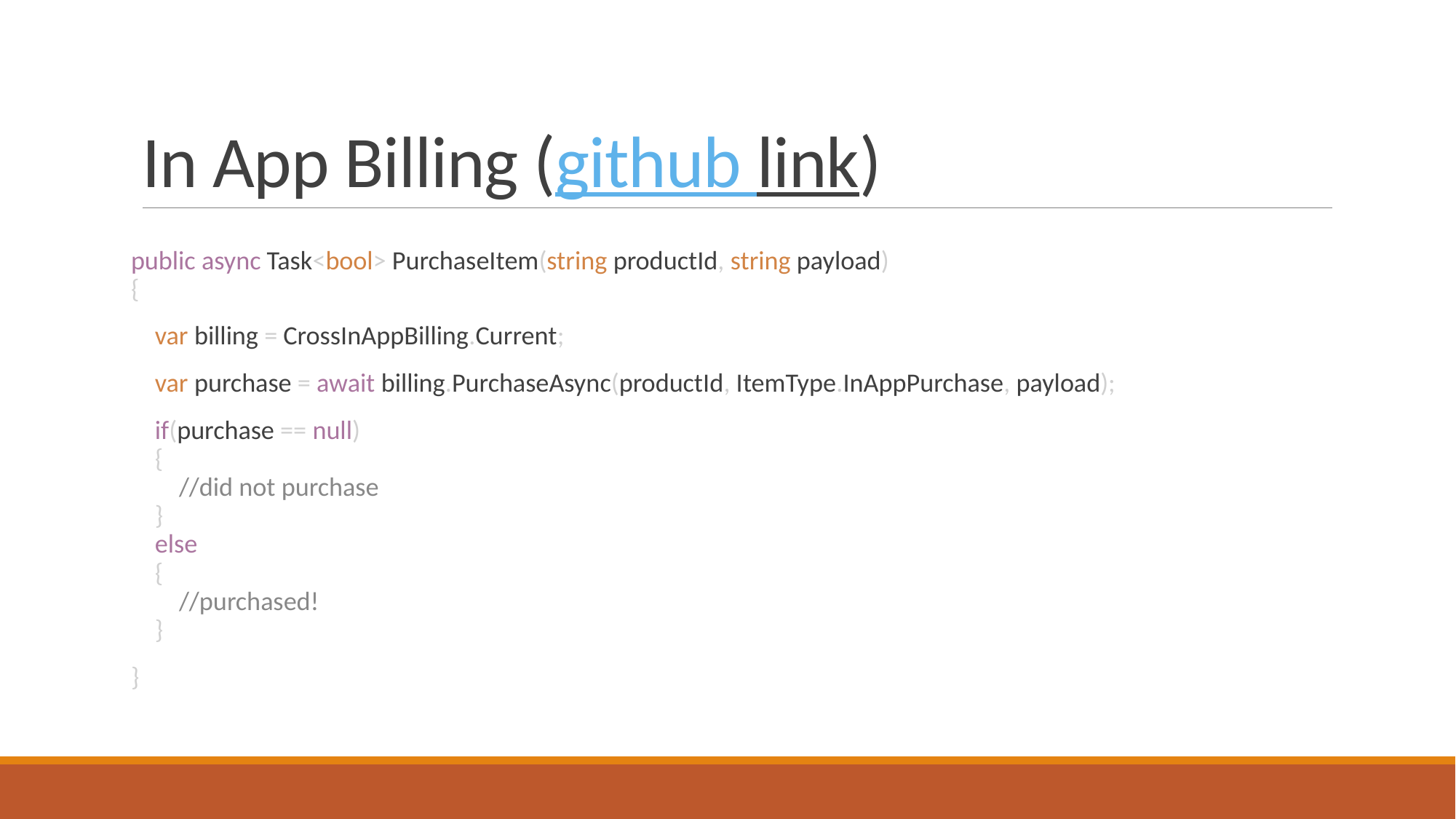

# In App Billing (github link)
public async Task<bool> PurchaseItem(string productId, string payload)
{
    var billing = CrossInAppBilling.Current;
    var purchase = await billing.PurchaseAsync(productId, ItemType.InAppPurchase, payload);
    if(purchase == null)
    {
        //did not purchase
    }
    else
    {
        //purchased!
    }
}